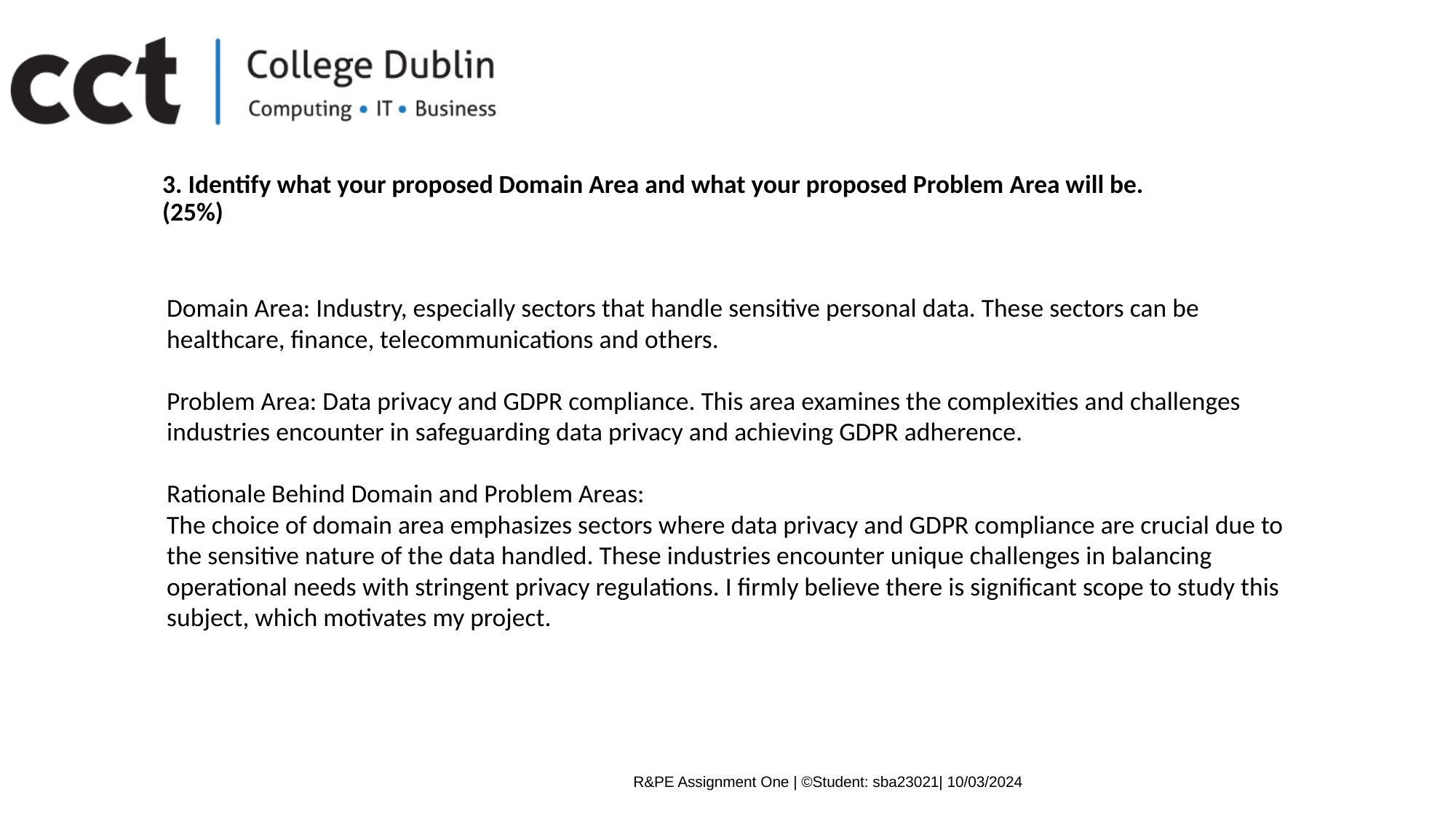

3. Identify what your proposed Domain Area and what your proposed Problem Area will be. (25%)

Domain Area: Industry, especially sectors that handle sensitive personal data. These sectors can be healthcare, finance, telecommunications and others.

Problem Area: Data privacy and GDPR compliance. This area examines the complexities and challenges industries encounter in safeguarding data privacy and achieving GDPR adherence.

Rationale Behind Domain and Problem Areas:
The choice of domain area emphasizes sectors where data privacy and GDPR compliance are crucial due to the sensitive nature of the data handled. These industries encounter unique challenges in balancing operational needs with stringent privacy regulations. I firmly believe there is significant scope to study this subject, which motivates my project.